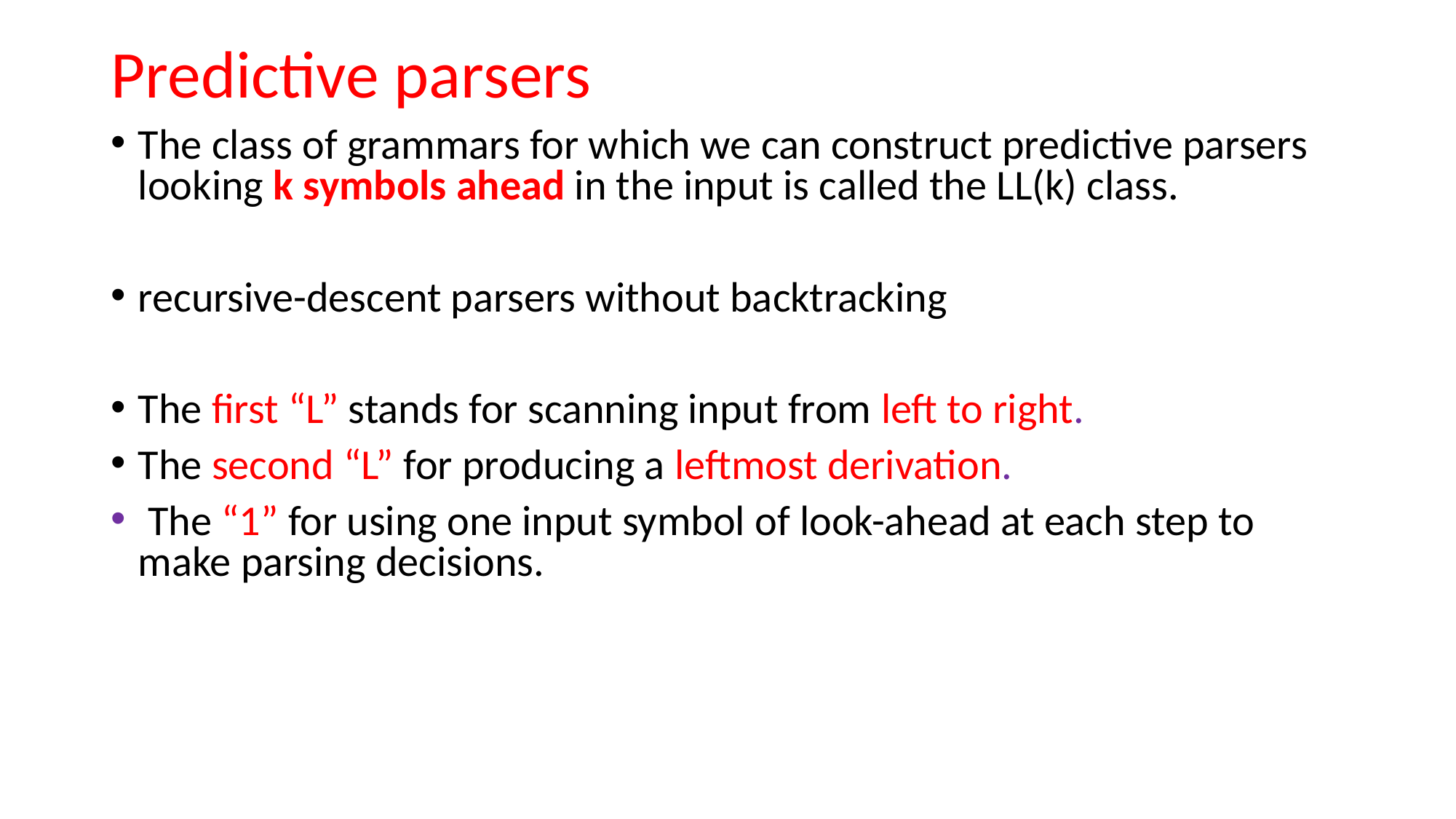

# Predictive parsers
The class of grammars for which we can construct predictive parsers looking k symbols ahead in the input is called the LL(k) class.

recursive-descent parsers without backtracking

The first “L” stands for scanning input from left to right.
The second “L” for producing a leftmost derivation.
 The “1” for using one input symbol of look-ahead at each step to make parsing decisions.